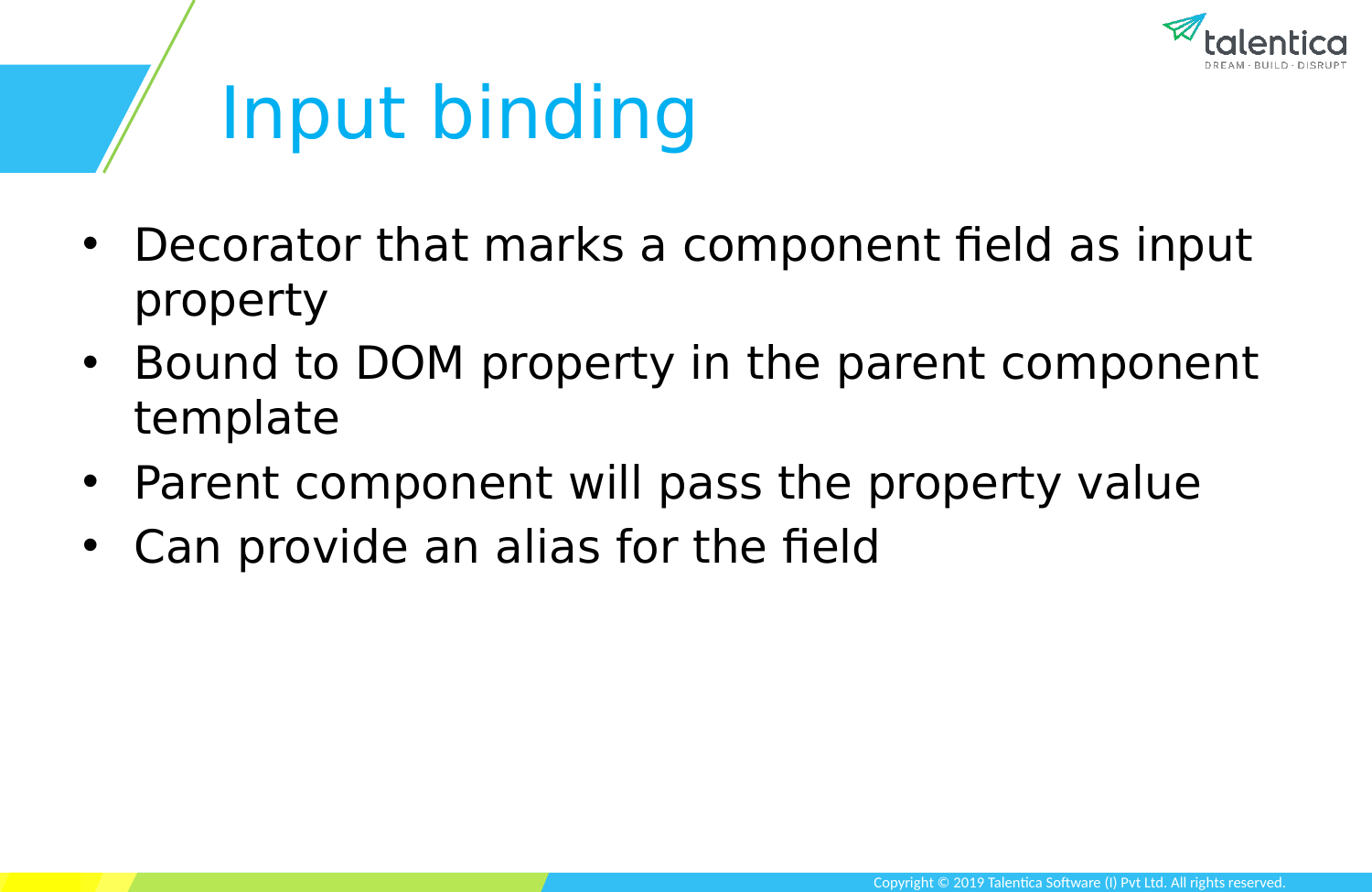

# Input binding
Decorator that marks a component field as input property
Bound to DOM property in the parent component template
Parent component will pass the property value
Can provide an alias for the field